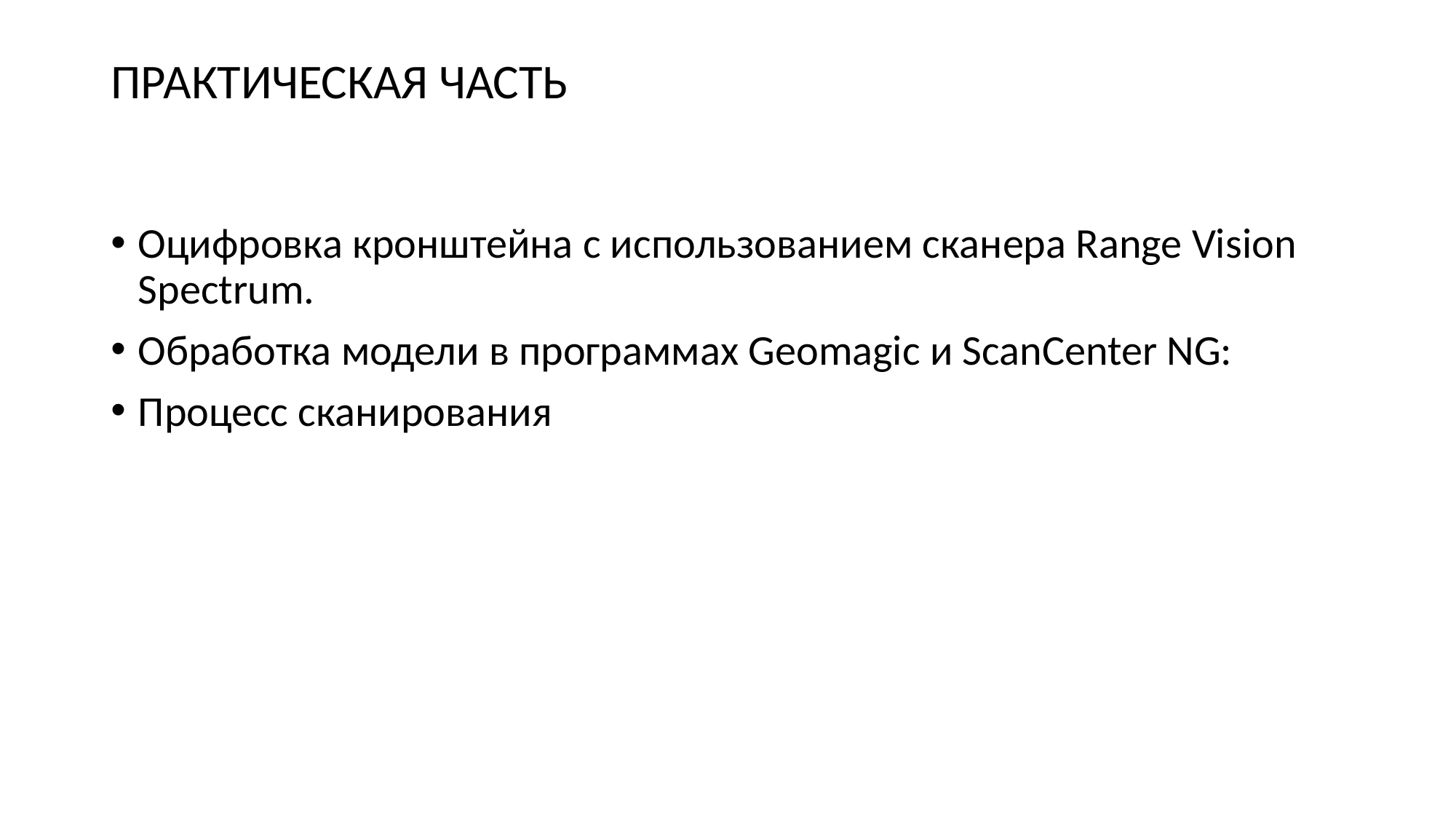

# ПРАКТИЧЕСКАЯ ЧАСТЬ
Оцифровка кронштейна с использованием сканера Range Vision Spectrum.
Обработка модели в программах Geomagic и ScanCenter NG:
Процесс сканирования